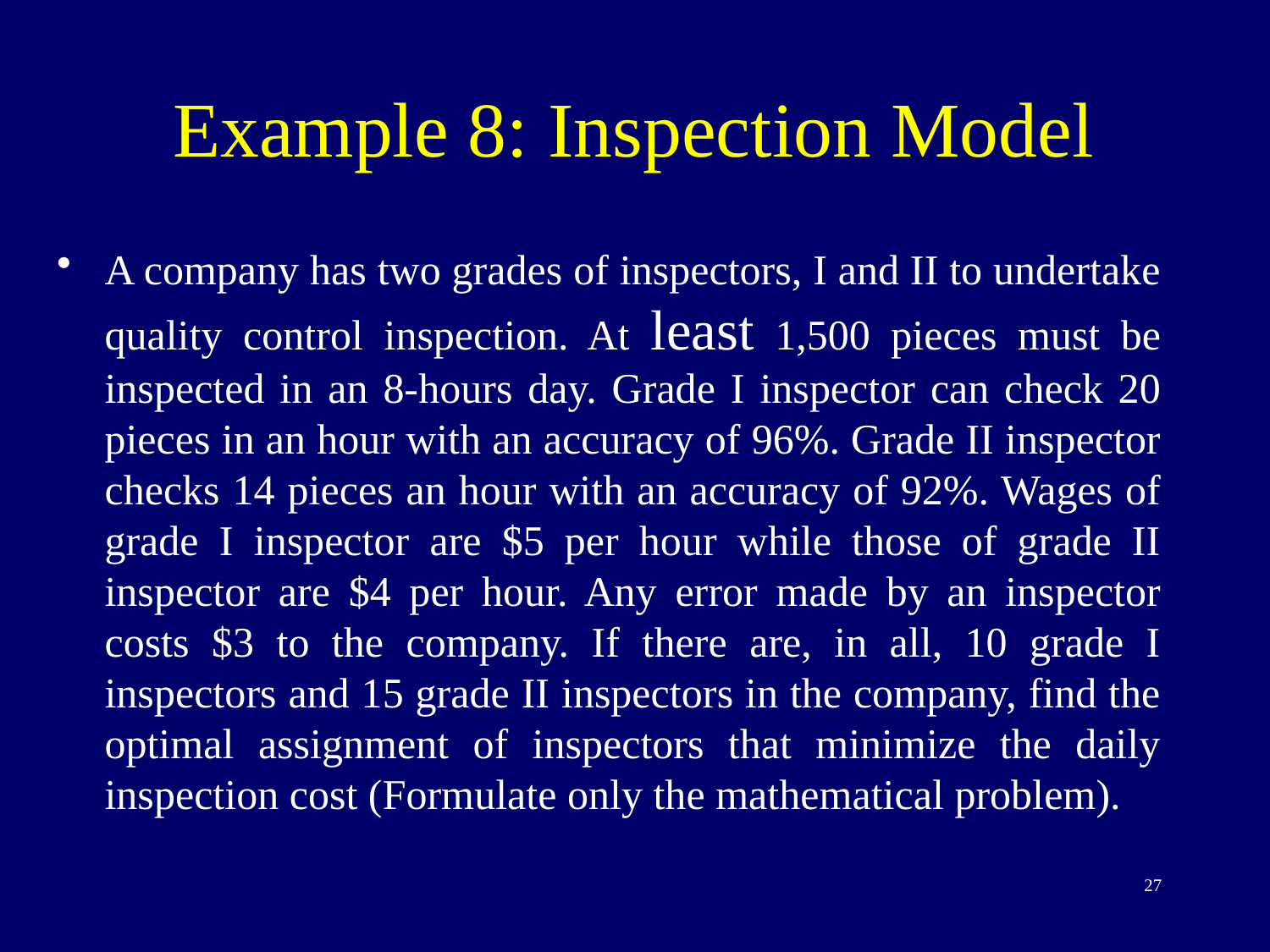

# Example 8: Inspection Model
A company has two grades of inspectors, I and II to undertake quality control inspection. At least 1,500 pieces must be inspected in an 8-hours day. Grade I inspector can check 20 pieces in an hour with an accuracy of 96%. Grade II inspector checks 14 pieces an hour with an accuracy of 92%. Wages of grade I inspector are $5 per hour while those of grade II inspector are $4 per hour. Any error made by an inspector costs $3 to the company. If there are, in all, 10 grade I inspectors and 15 grade II inspectors in the company, find the optimal assignment of inspectors that minimize the daily inspection cost (Formulate only the mathematical problem).

27